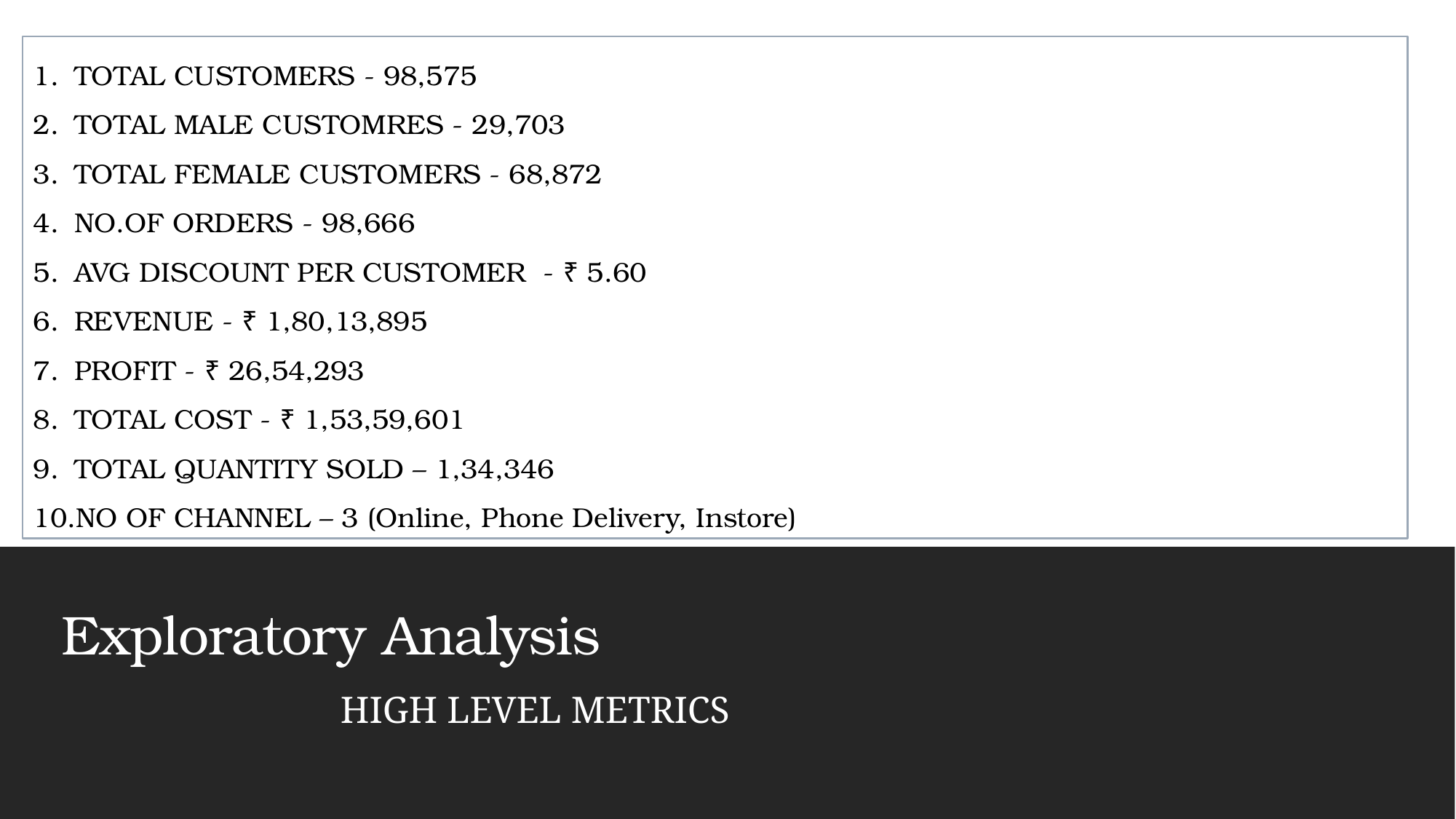

TOTAL CUSTOMERS - 98,575
TOTAL MALE CUSTOMRES - 29,703
TOTAL FEMALE CUSTOMERS - 68,872
NO.OF ORDERS - 98,666
AVG DISCOUNT PER CUSTOMER  - ₹ 5.60
REVENUE - ₹ 1,80,13,895
PROFIT - ₹ 26,54,293
TOTAL COST - ₹ 1,53,59,601
TOTAL QUANTITY SOLD – 1,34,346
NO OF CHANNEL – 3 (Online, Phone Delivery, Instore)
# Exploratory Analysis
                     HIGH LEVEL METRICS